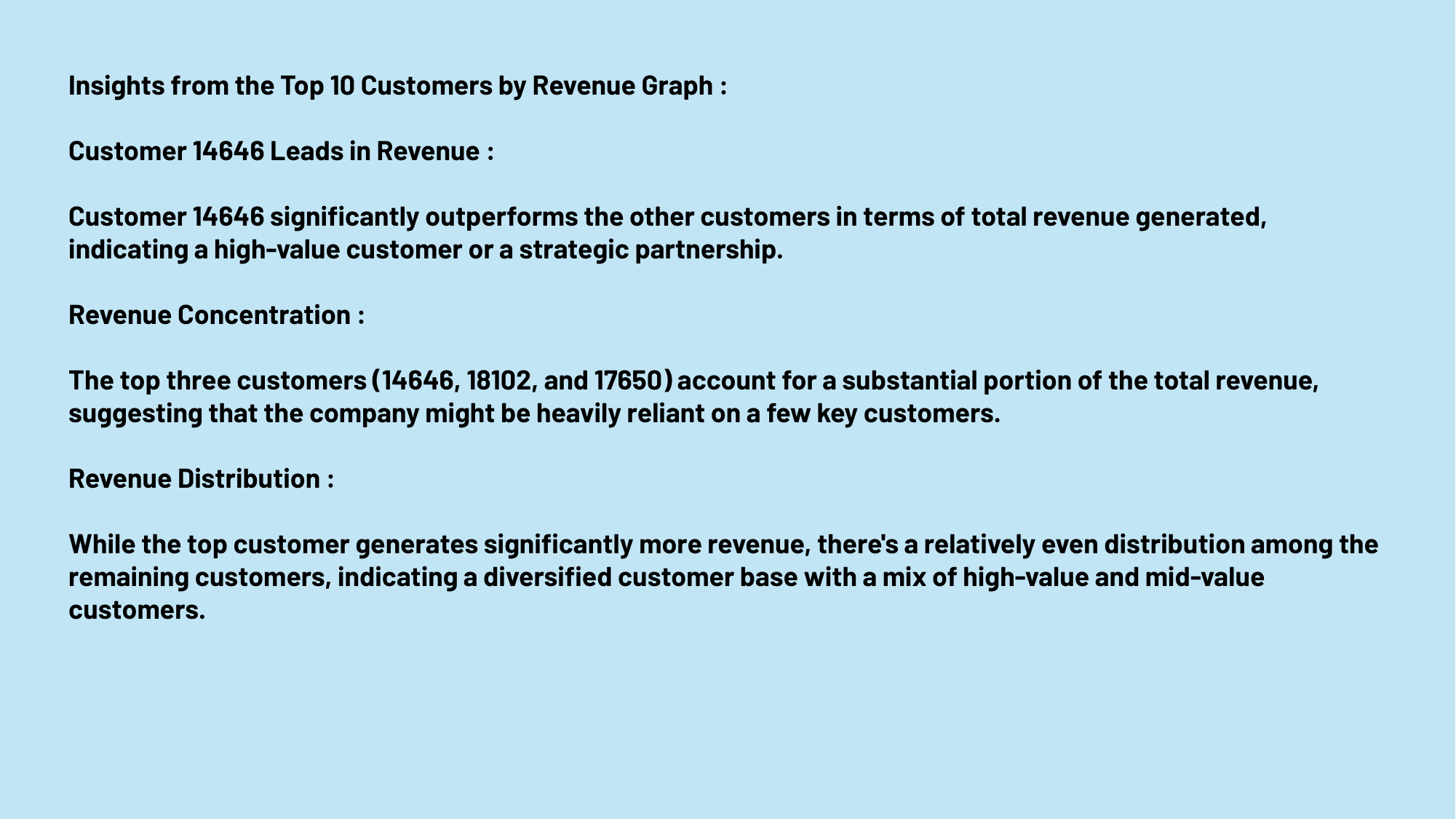

Insights from the Top 10 Customers by Revenue Graph :

Customer 14646 Leads in Revenue :

Customer 14646 significantly outperforms the other customers in terms of total revenue generated, indicating a high-value customer or a strategic partnership.

Revenue Concentration :

The top three customers (14646, 18102, and 17650) account for a substantial portion of the total revenue, suggesting that the company might be heavily reliant on a few key customers.

Revenue Distribution :

While the top customer generates significantly more revenue, there's a relatively even distribution among the remaining customers, indicating a diversified customer base with a mix of high-value and mid-value customers.